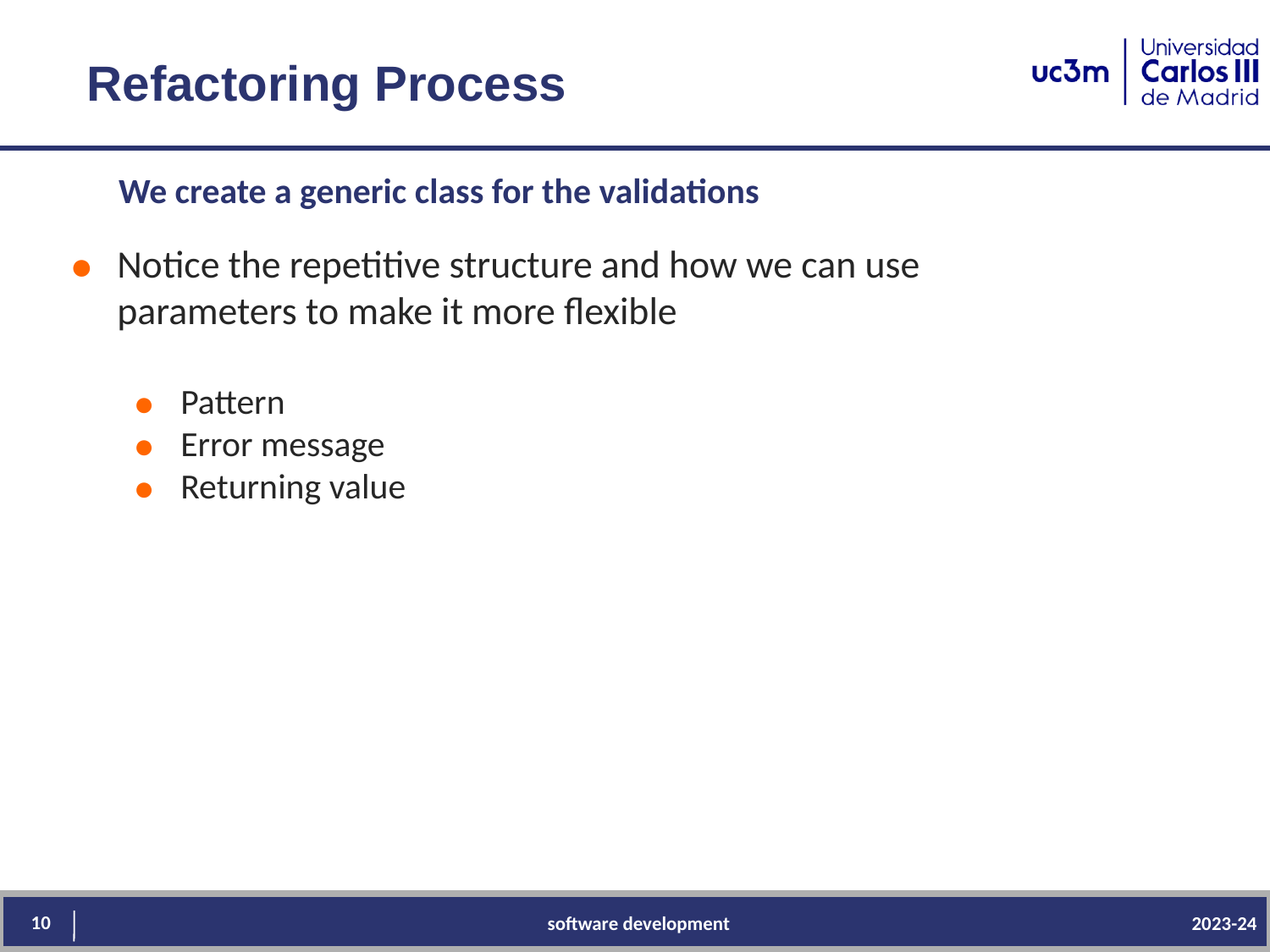

# Refactoring Process
We create a generic class for the validations
Notice the repetitive structure and how we can use parameters to make it more flexible

Pattern
Error message
Returning value

10
software development
2023-24